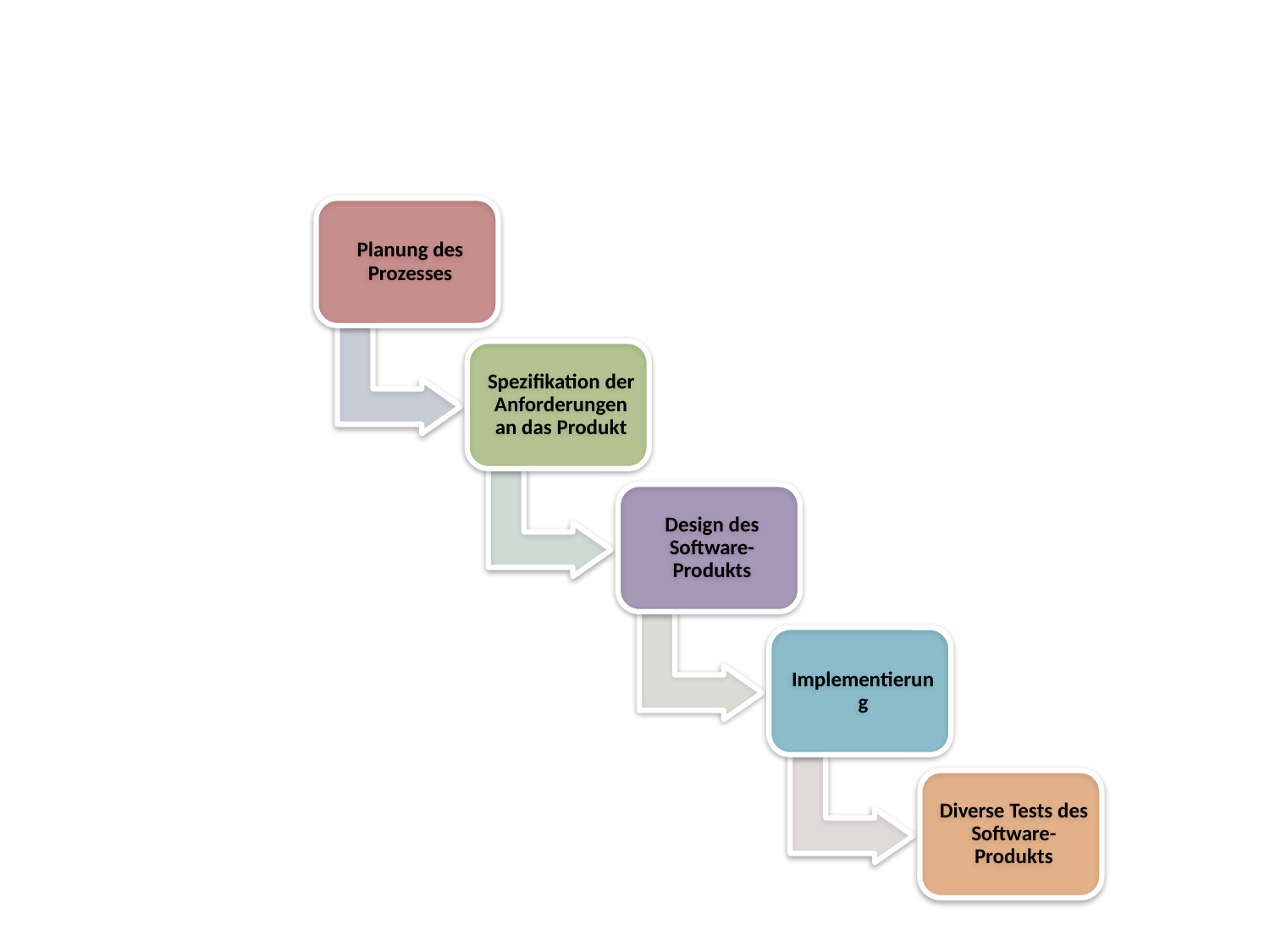

#
Planung des Prozesses
Spezifikation der Anforderungen an das Produkt
Design des Software-Produkts
Implementierung
Diverse Tests des Software-Produkts